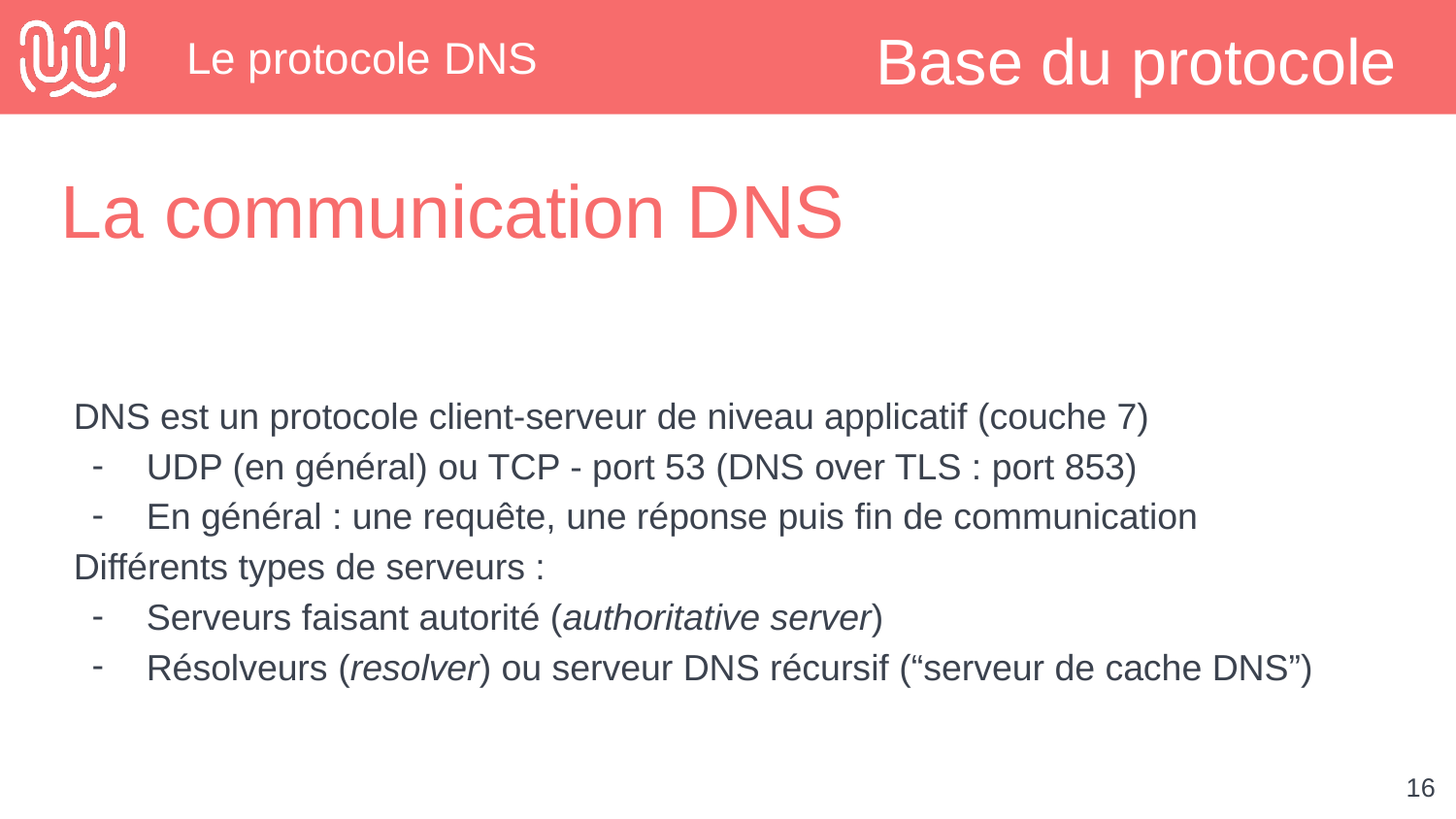

# Le protocole DNS
Base du protocole
La communication DNS
DNS est un protocole client-serveur de niveau applicatif (couche 7)
UDP (en général) ou TCP - port 53 (DNS over TLS : port 853)
En général : une requête, une réponse puis fin de communication
Différents types de serveurs :
Serveurs faisant autorité (authoritative server)
Résolveurs (resolver) ou serveur DNS récursif (“serveur de cache DNS”)
16